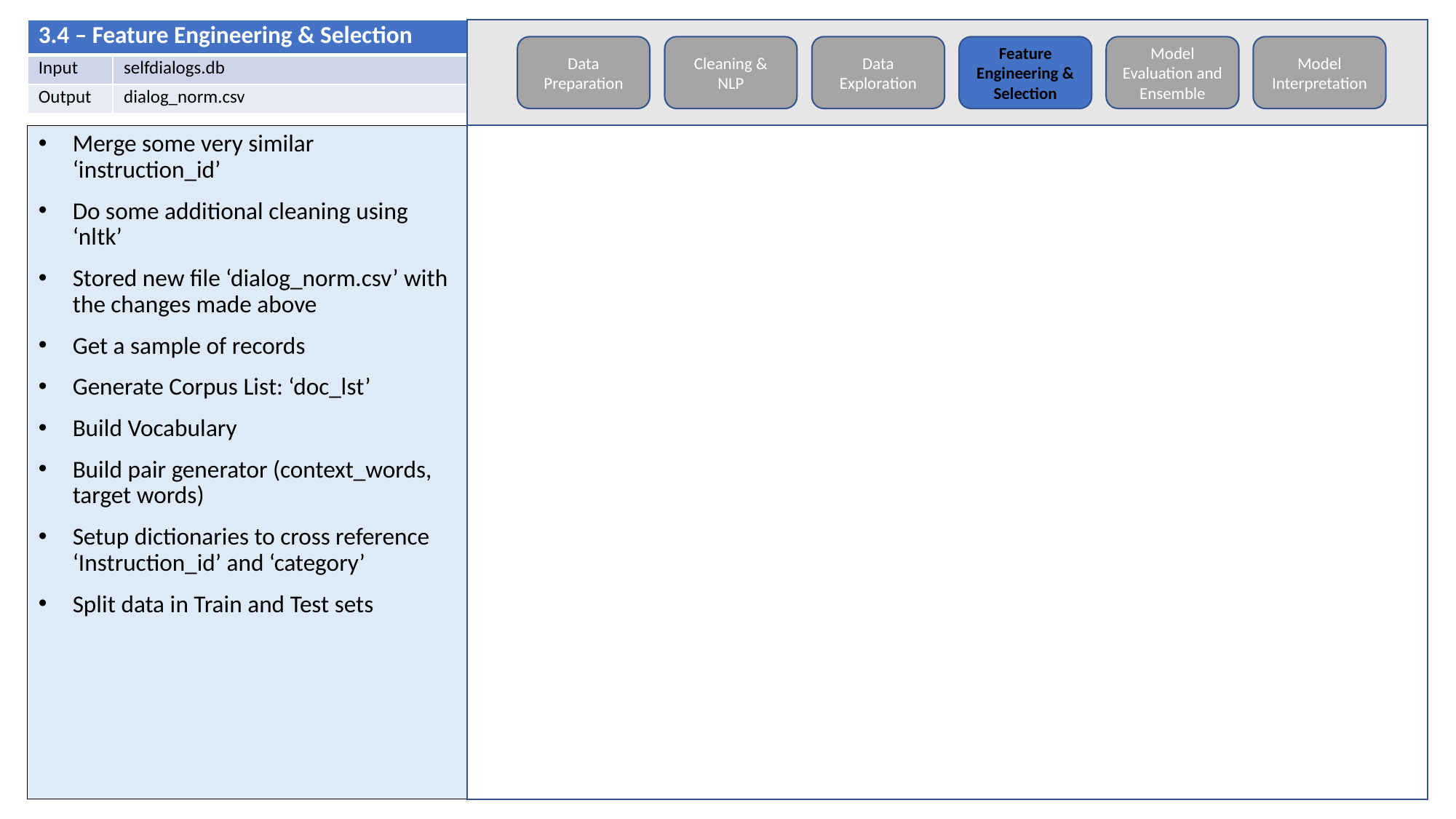

Model Evaluation and Ensemble
Model Interpretation
Data Exploration
Data Preparation
Cleaning & NLP
Feature Engineering & Selection
| 3.4 – Feature Engineering & Selection |  |
| --- | --- |
| Input | selfdialogs.db |
| Output | dialog\_norm.csv |

Merge some very similar ‘instruction_id’
Do some additional cleaning using ‘nltk’
Stored new file ‘dialog_norm.csv’ with the changes made above
Get a sample of records
Generate Corpus List: ‘doc_lst’
Build Vocabulary
Build pair generator (context_words, target words)
Setup dictionaries to cross reference ‘Instruction_id’ and ‘category’
Split data in Train and Test sets